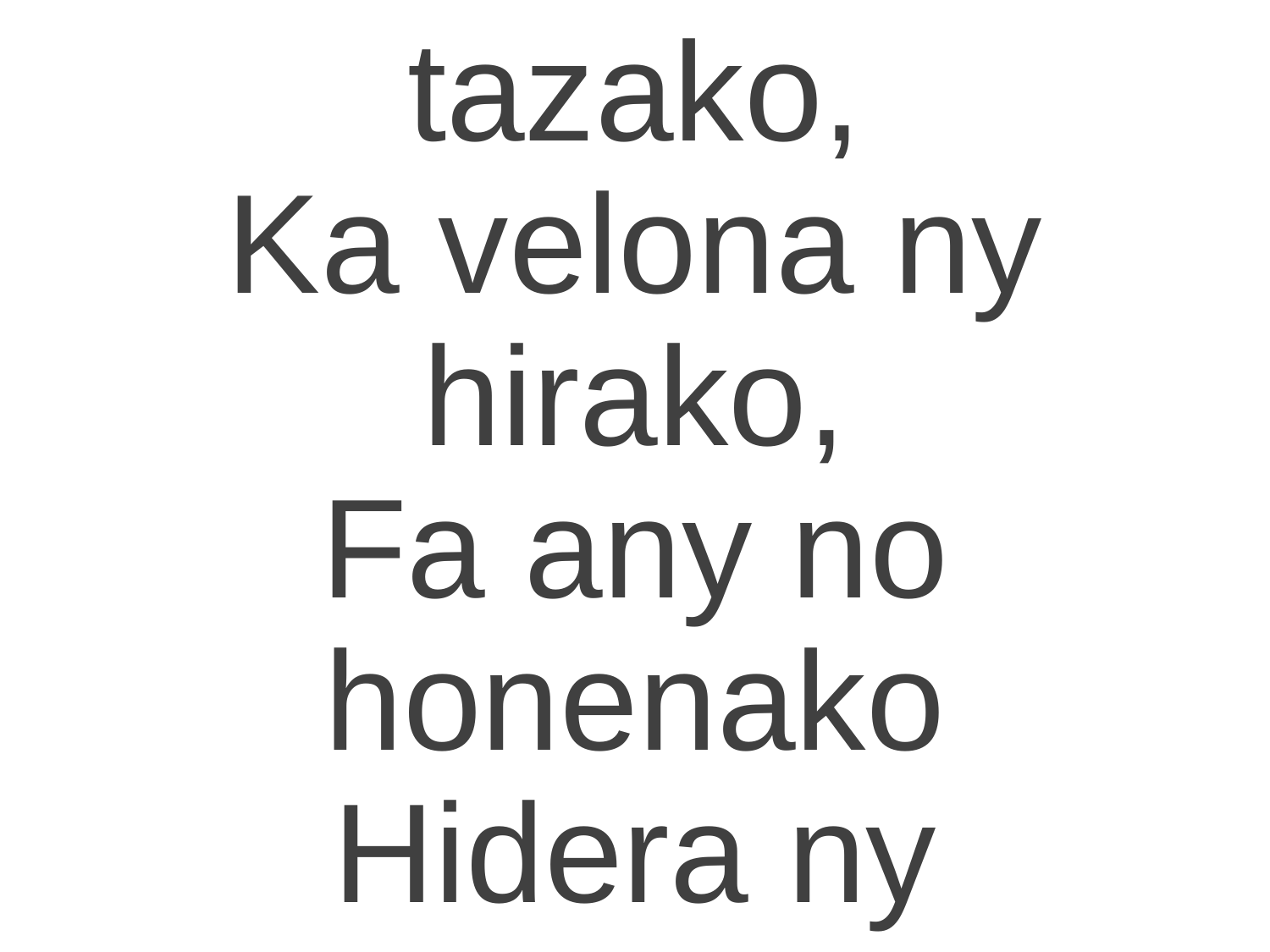

5 Jerosalema tazako,
Ka velona ny hirako,
Fa any no honenako
Hidera ny Mpanjakako.